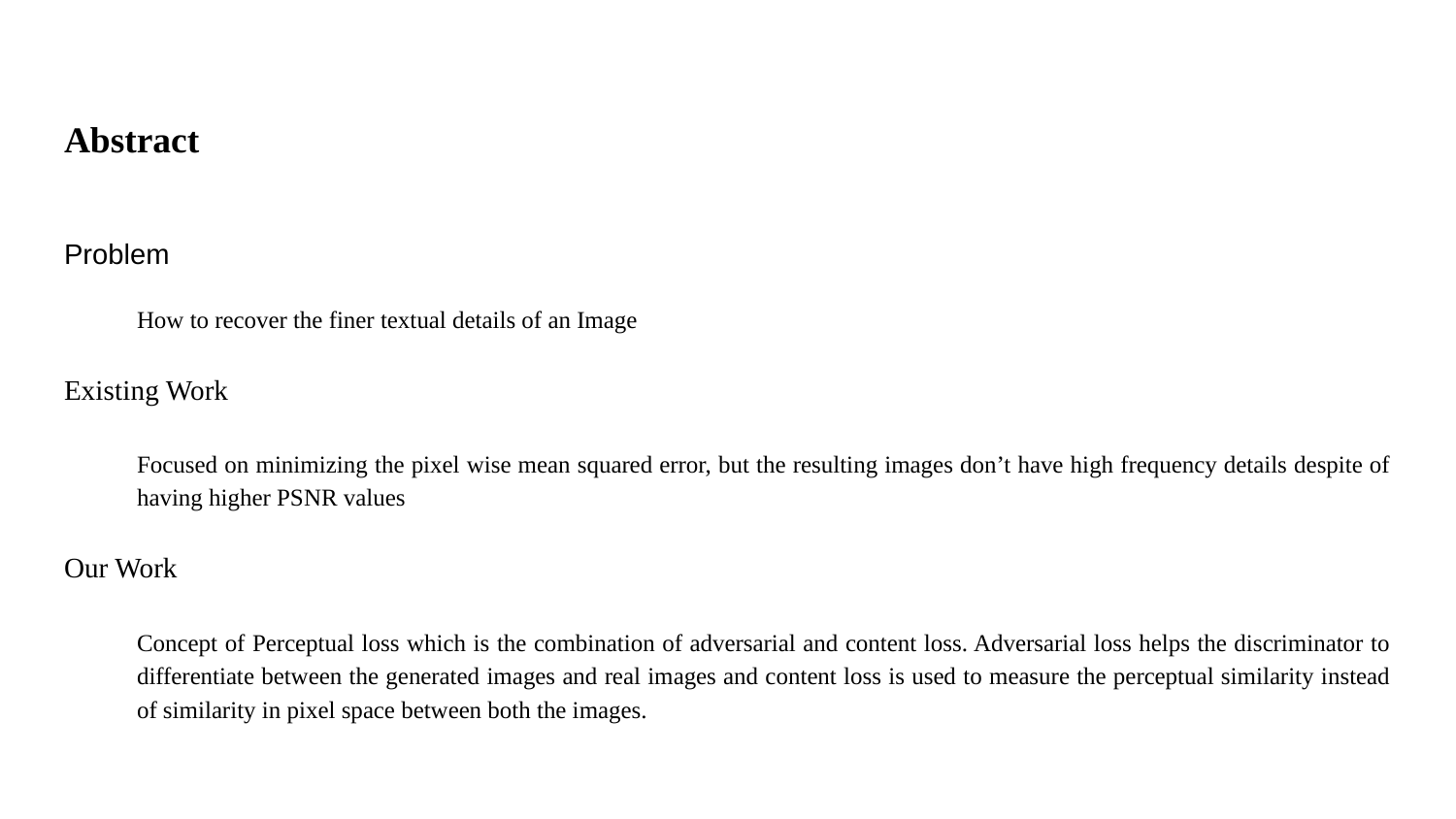

# Abstract
Problem

How to recover the finer textual details of an Image

Existing Work

Focused on minimizing the pixel wise mean squared error, but the resulting images don’t have high frequency details despite of having higher PSNR values

Our Work

Concept of Perceptual loss which is the combination of adversarial and content loss. Adversarial loss helps the discriminator to differentiate between the generated images and real images and content loss is used to measure the perceptual similarity instead of similarity in pixel space between both the images.